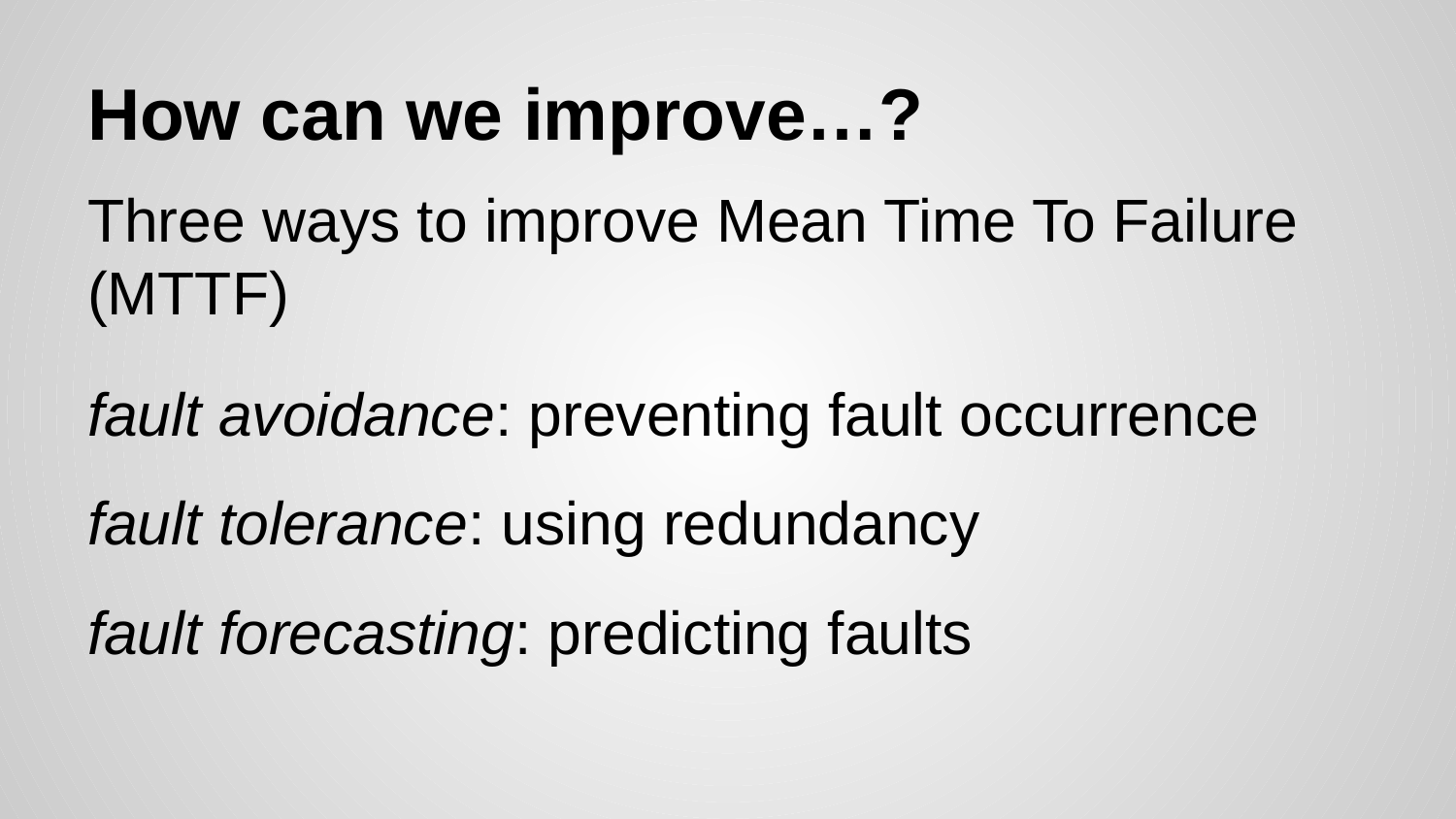

# How can we improve…?
Three ways to improve Mean Time To Failure (MTTF)
fault avoidance: preventing fault occurrence
fault tolerance: using redundancy
fault forecasting: predicting faults